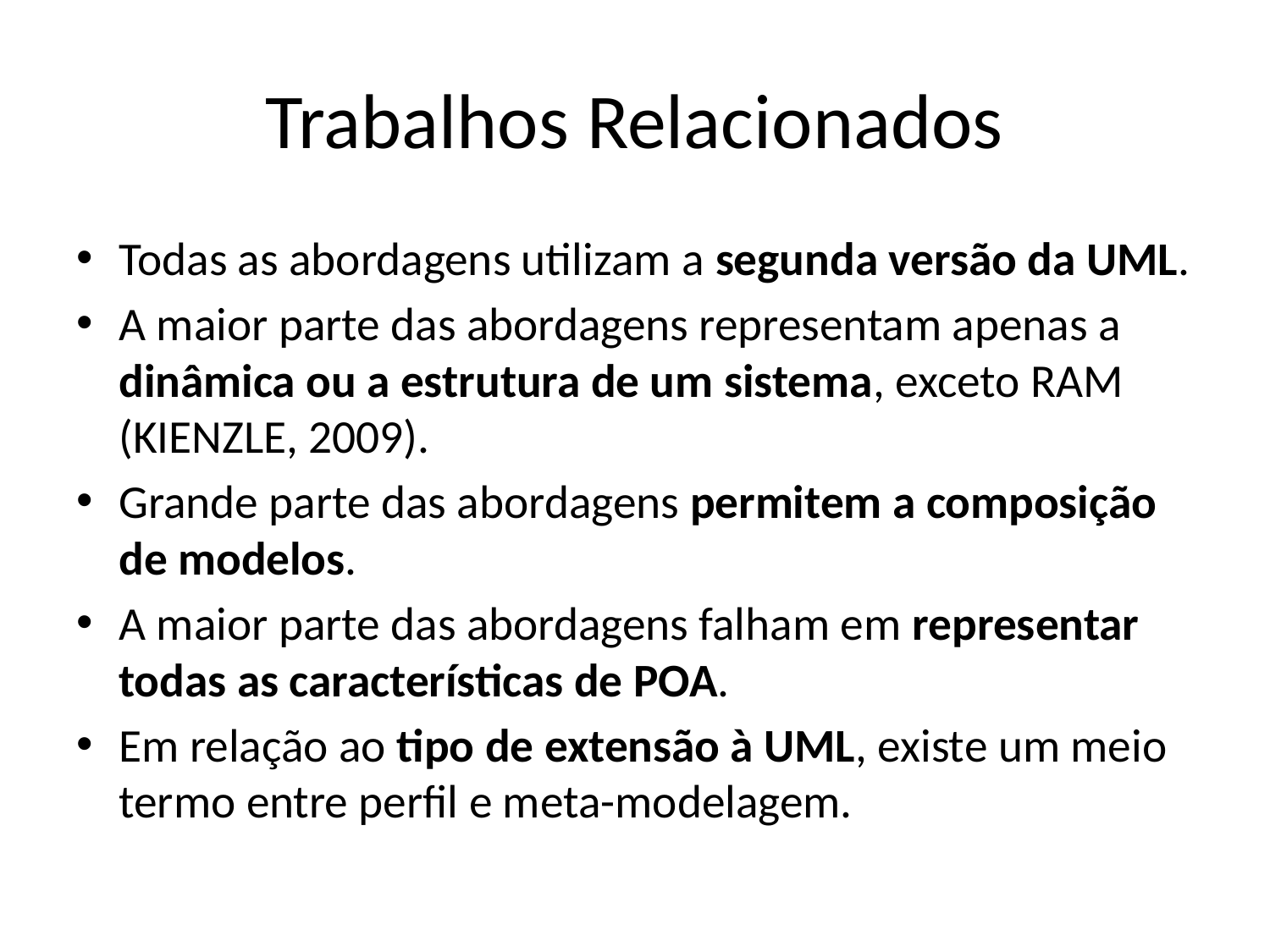

# Trabalhos Relacionados
Todas as abordagens utilizam a segunda versão da UML.
A maior parte das abordagens representam apenas a dinâmica ou a estrutura de um sistema, exceto RAM (KIENZLE, 2009).
Grande parte das abordagens permitem a composição de modelos.
A maior parte das abordagens falham em representar todas as características de POA.
Em relação ao tipo de extensão à UML, existe um meio termo entre perfil e meta-modelagem.